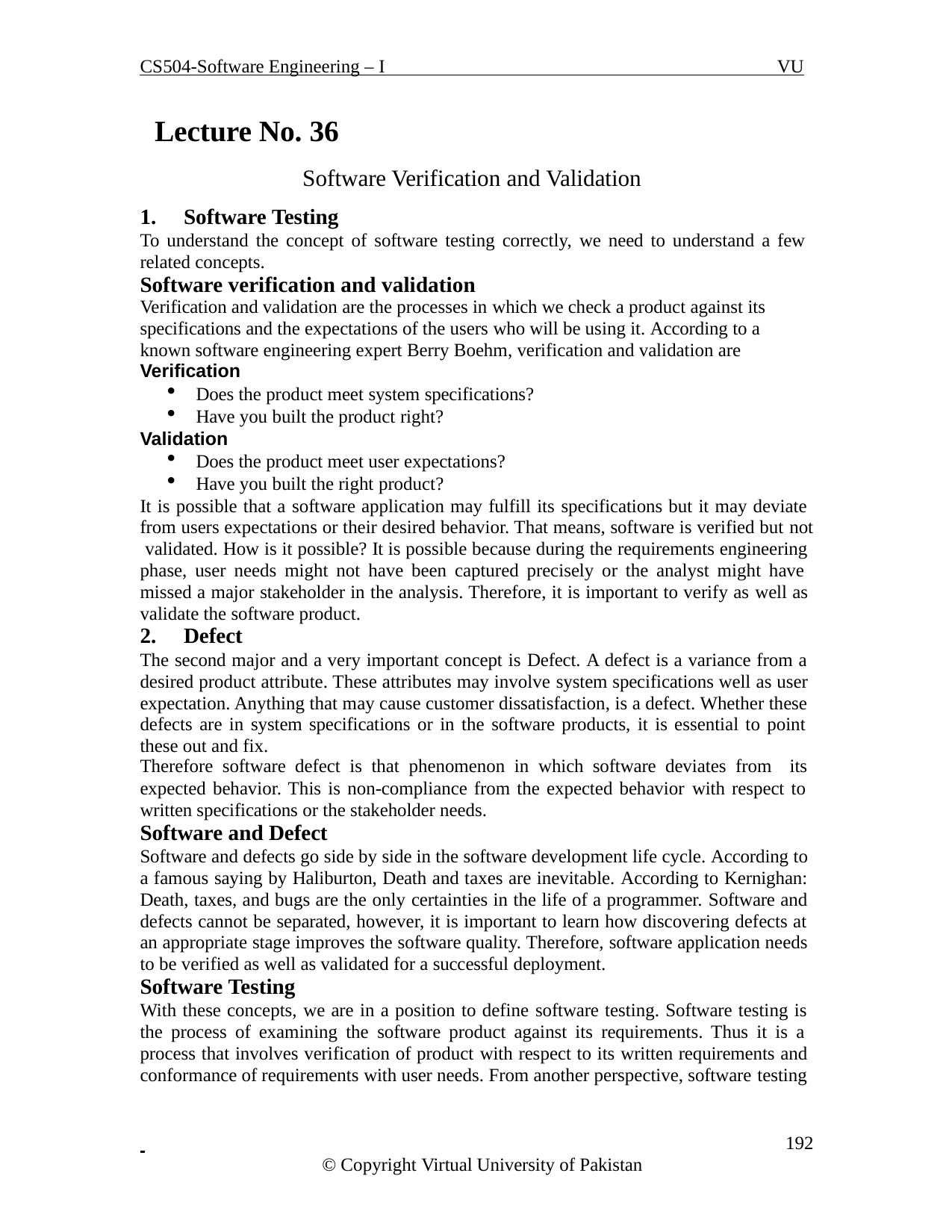

CS504-Software Engineering – I
VU

Lecture No. 36
Software Verification and Validation
Software Testing
To understand the concept of software testing correctly, we need to understand a few  related concepts.
Software verification and validation
Verification and validation are the processes in which we check a product against its  specifications and the expectations of the users who will be using it. According to a  known software engineering expert Berry Boehm, verification and validation are  Verification
Does the product meet system specifications?
Have you built the product right?
Validation
Does the product meet user expectations?
Have you built the right product?
It is possible that a software application may fulfill its specifications but it may deviate  from users expectations or their desired behavior. That means, software is verified but not  validated. How is it possible? It is possible because during the requirements engineering  phase, user needs might not have been captured precisely or the analyst might have  missed a major stakeholder in the analysis. Therefore, it is important to verify as well as  validate the software product.
Defect
The second major and a very important concept is Defect. A defect is a variance from a  desired product attribute. These attributes may involve system specifications well as user  expectation. Anything that may cause customer dissatisfaction, is a defect. Whether these  defects are in system specifications or in the software products, it is essential to point  these out and fix.
Therefore  software  defect  is  that  phenomenon  in  which  software  deviates  from   its
expected behavior. This is non-compliance from the expected behavior with respect to  written specifications or the stakeholder needs.
Software and Defect
Software and defects go side by side in the software development life cycle. According to  a famous saying by Haliburton, Death and taxes are inevitable. According to Kernighan:  Death, taxes, and bugs are the only certainties in the life of a programmer. Software and  defects cannot be separated, however, it is important to learn how discovering defects at  an appropriate stage improves the software quality. Therefore, software application needs  to be verified as well as validated for a successful deployment.
Software Testing
With these concepts, we are in a position to define software testing. Software testing is  the process of examining the software product against its requirements. Thus it is a  process that involves verification of product with respect to its written requirements and  conformance of requirements with user needs. From another perspective, software testing
 	192
© Copyright Virtual University of Pakistan